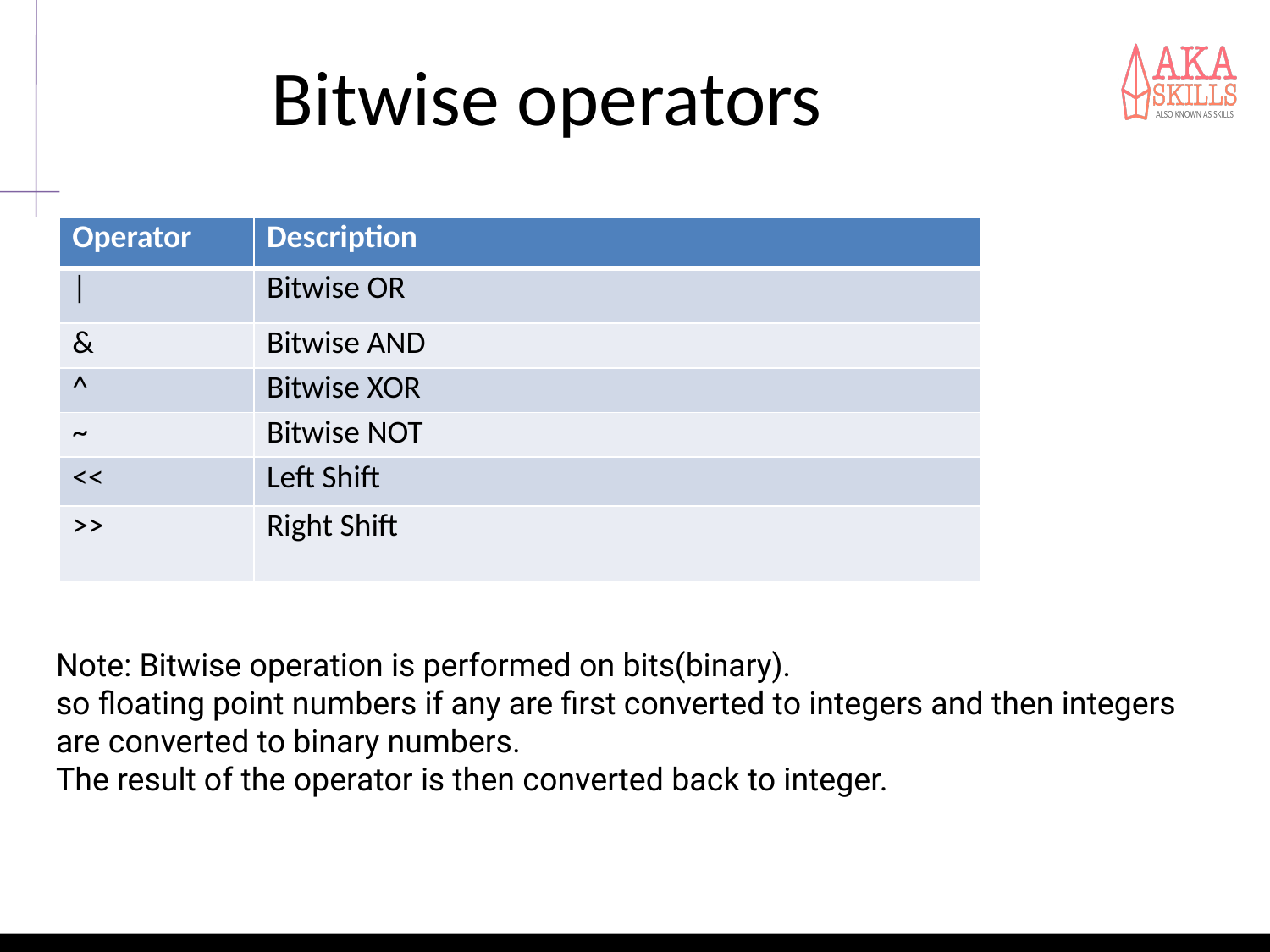

# Bitwise operators

Note: Bitwise operation is performed on bits(binary).
so floating point numbers if any are first converted to integers and then integers are converted to binary numbers.
The result of the operator is then converted back to integer.
| Operator | Description |
| --- | --- |
| | | Bitwise OR |
| & | Bitwise AND |
| ^ | Bitwise XOR |
| ~ | Bitwise NOT |
| << | Left Shift |
| >> | Right Shift |